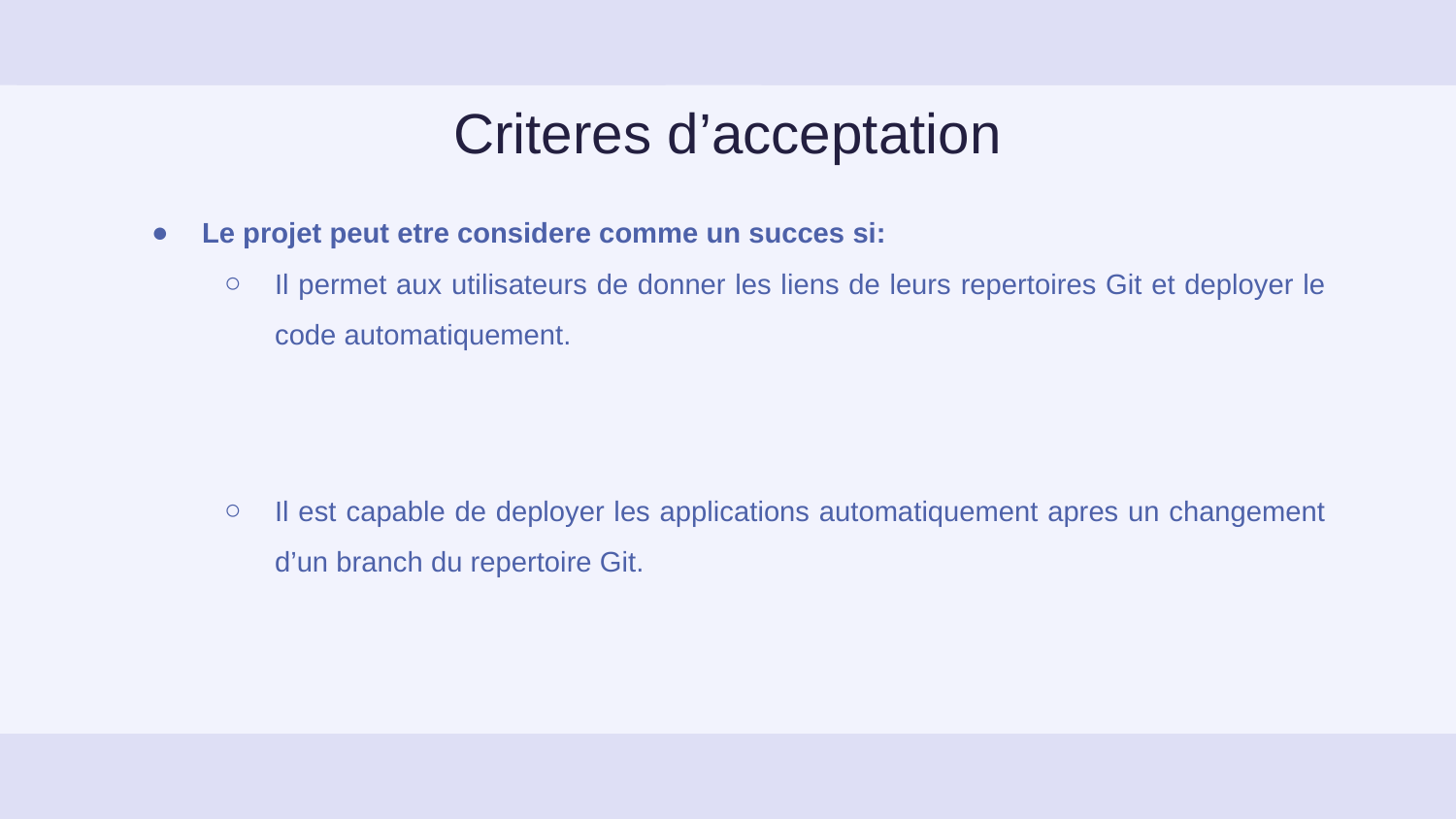

# Criteres d’acceptation
Le projet peut etre considere comme un succes si:
Il permet aux utilisateurs de donner les liens de leurs repertoires Git et deployer le code automatiquement.

Il est capable de deployer les applications automatiquement apres un changement d’un branch du repertoire Git.